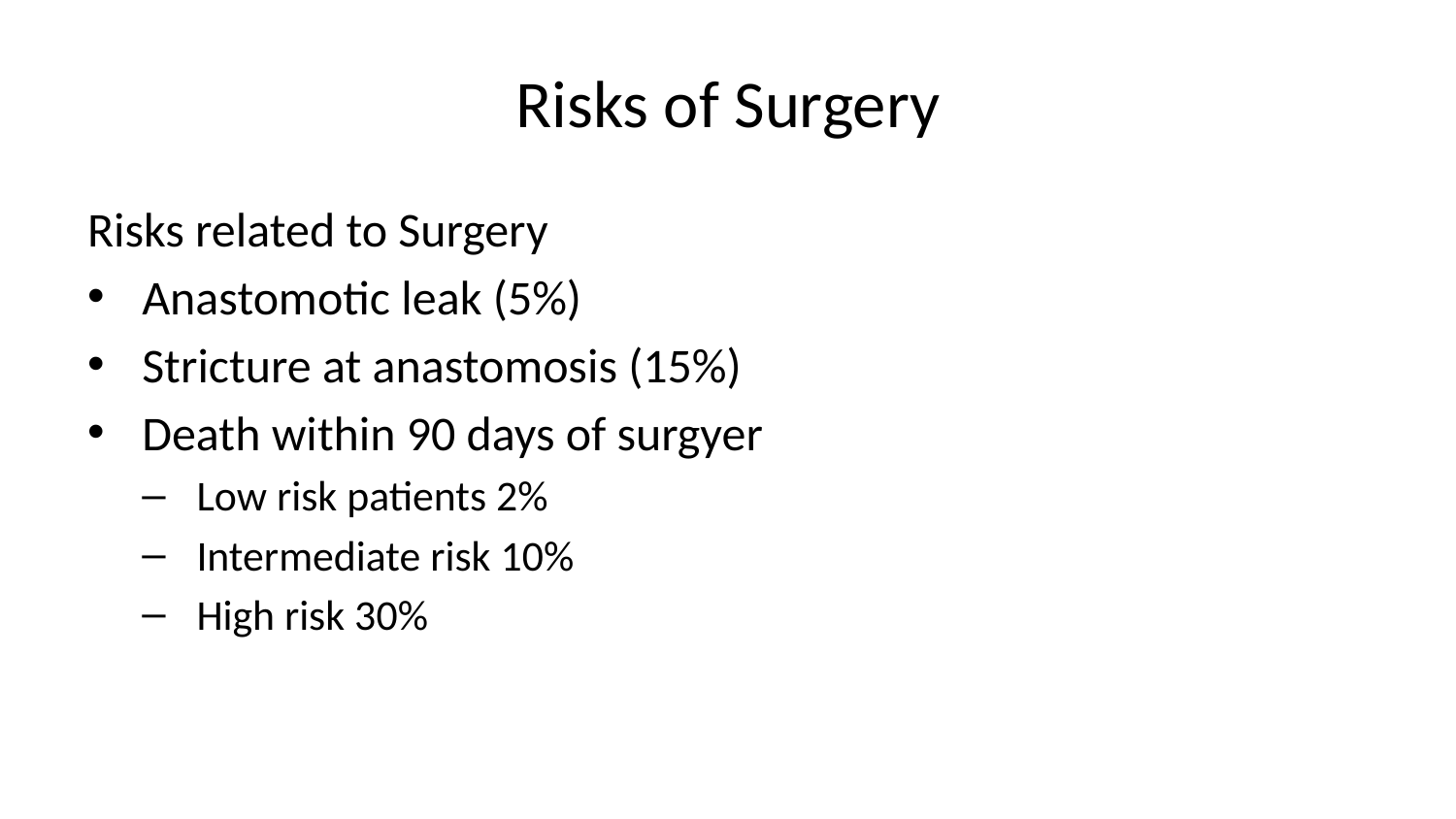

# Risks of Surgery
Risks related to Surgery
Anastomotic leak (5%)
Stricture at anastomosis (15%)
Death within 90 days of surgyer
Low risk patients 2%
Intermediate risk 10%
High risk 30%